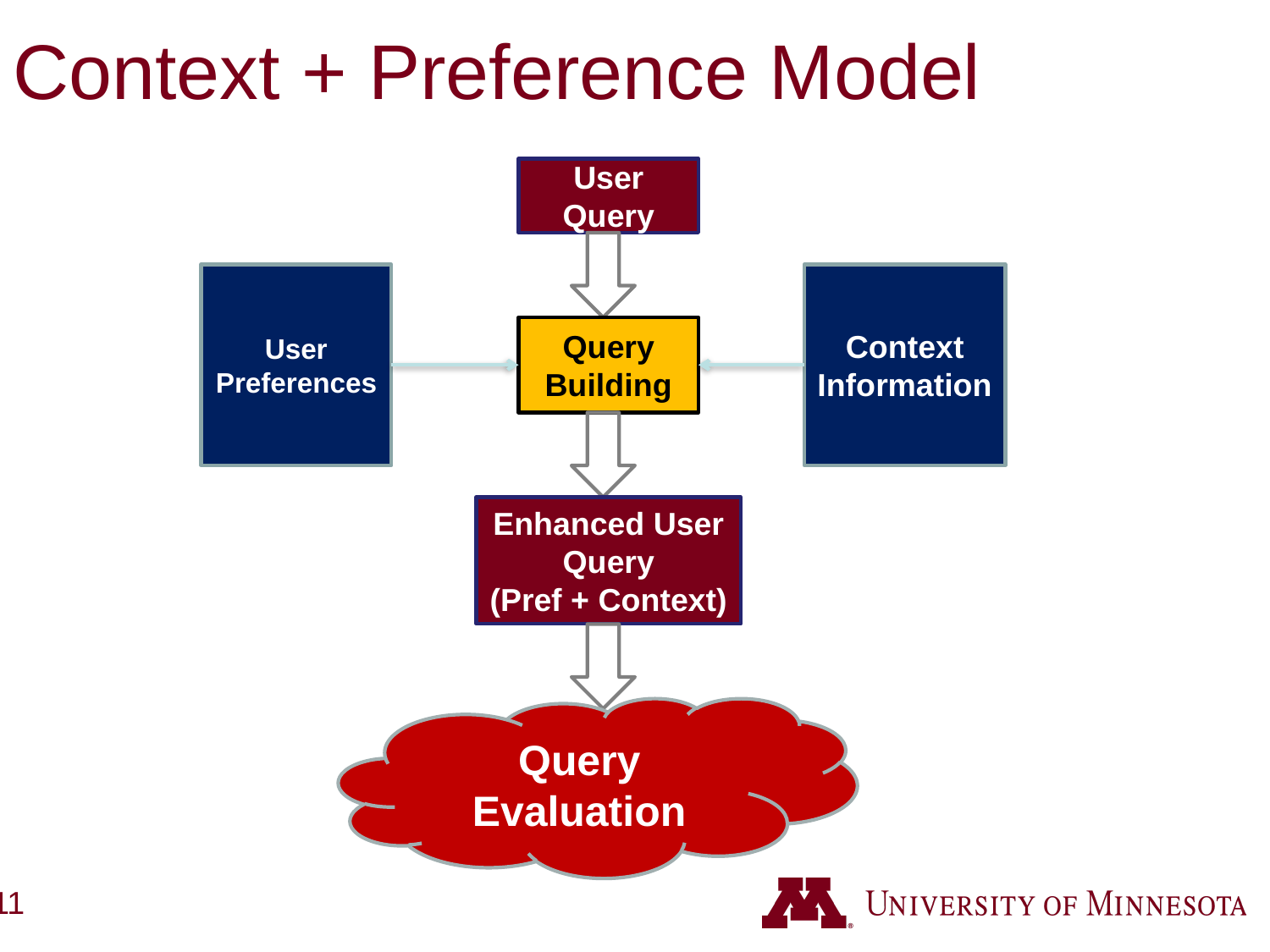

# Context + Preference Model
User Query

User Preferences
Context
Information
Query Building

Enhanced User Query
(Pref + Context)

Query Evaluation